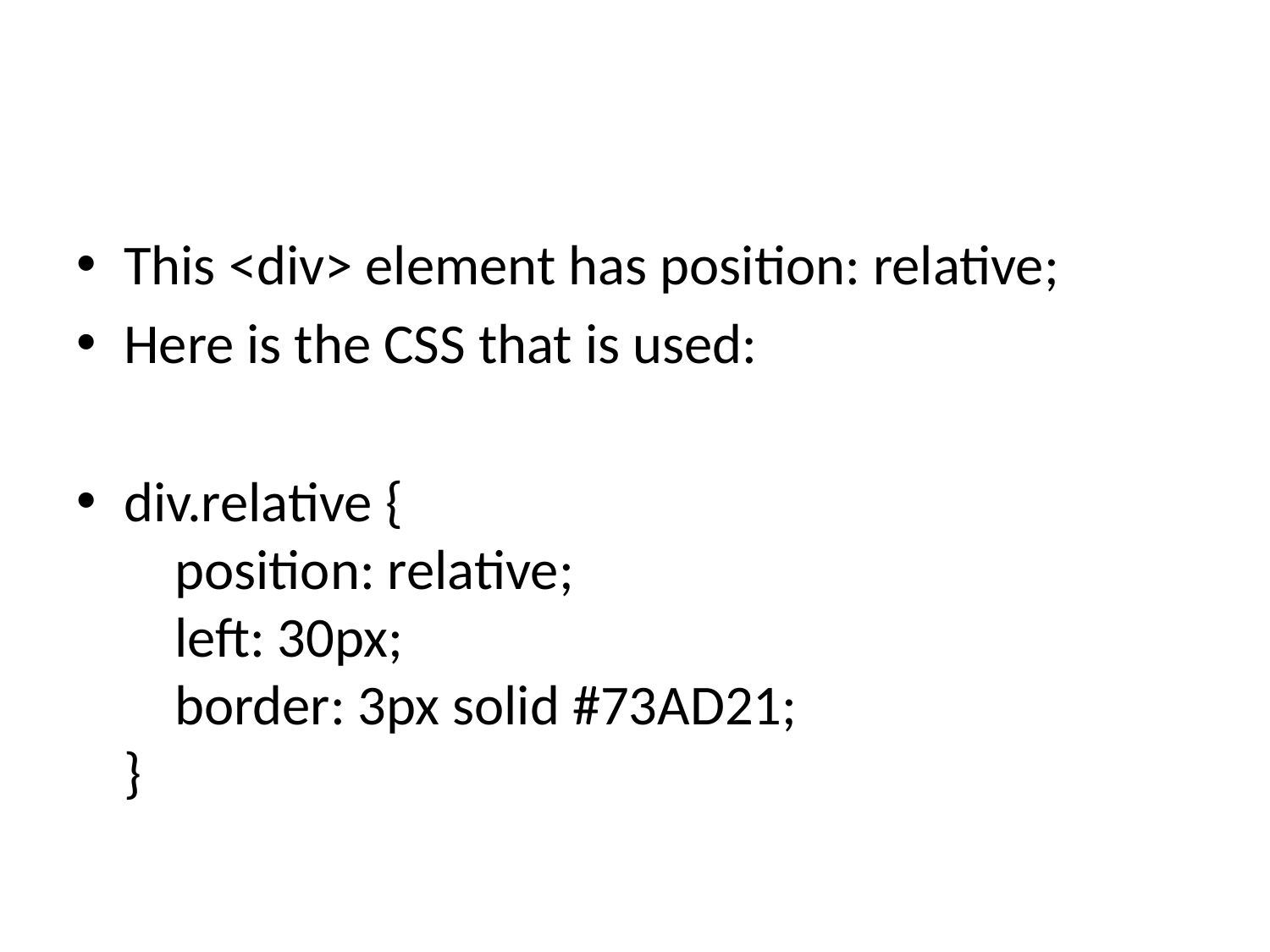

#
This <div> element has position: relative;
Here is the CSS that is used:

div.relative {
    position: relative;
    left: 30px;
    border: 3px solid #73AD21;
}